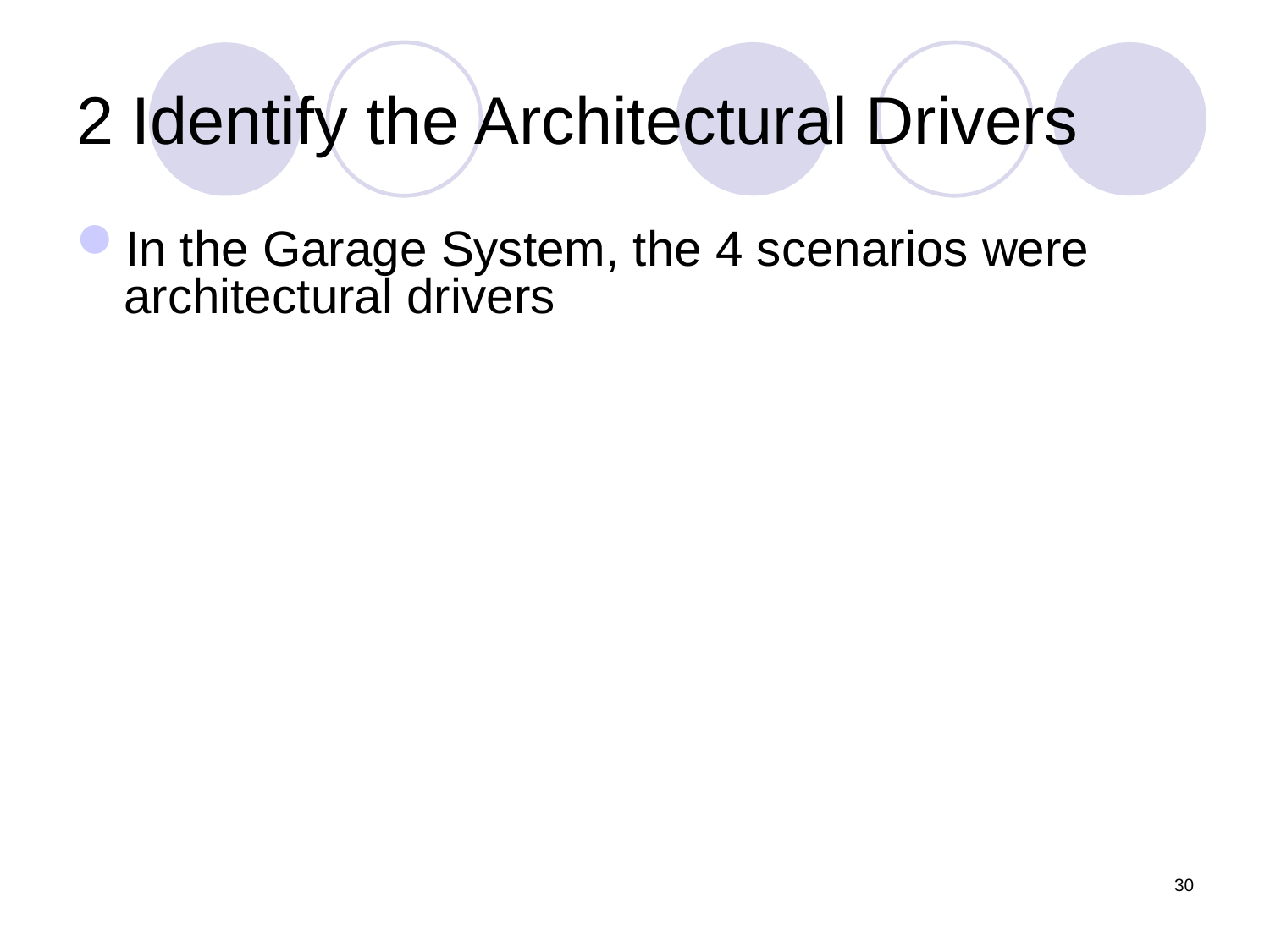

# 2 Identify the Architectural Drivers
In the Garage System, the 4 scenarios were architectural drivers
30